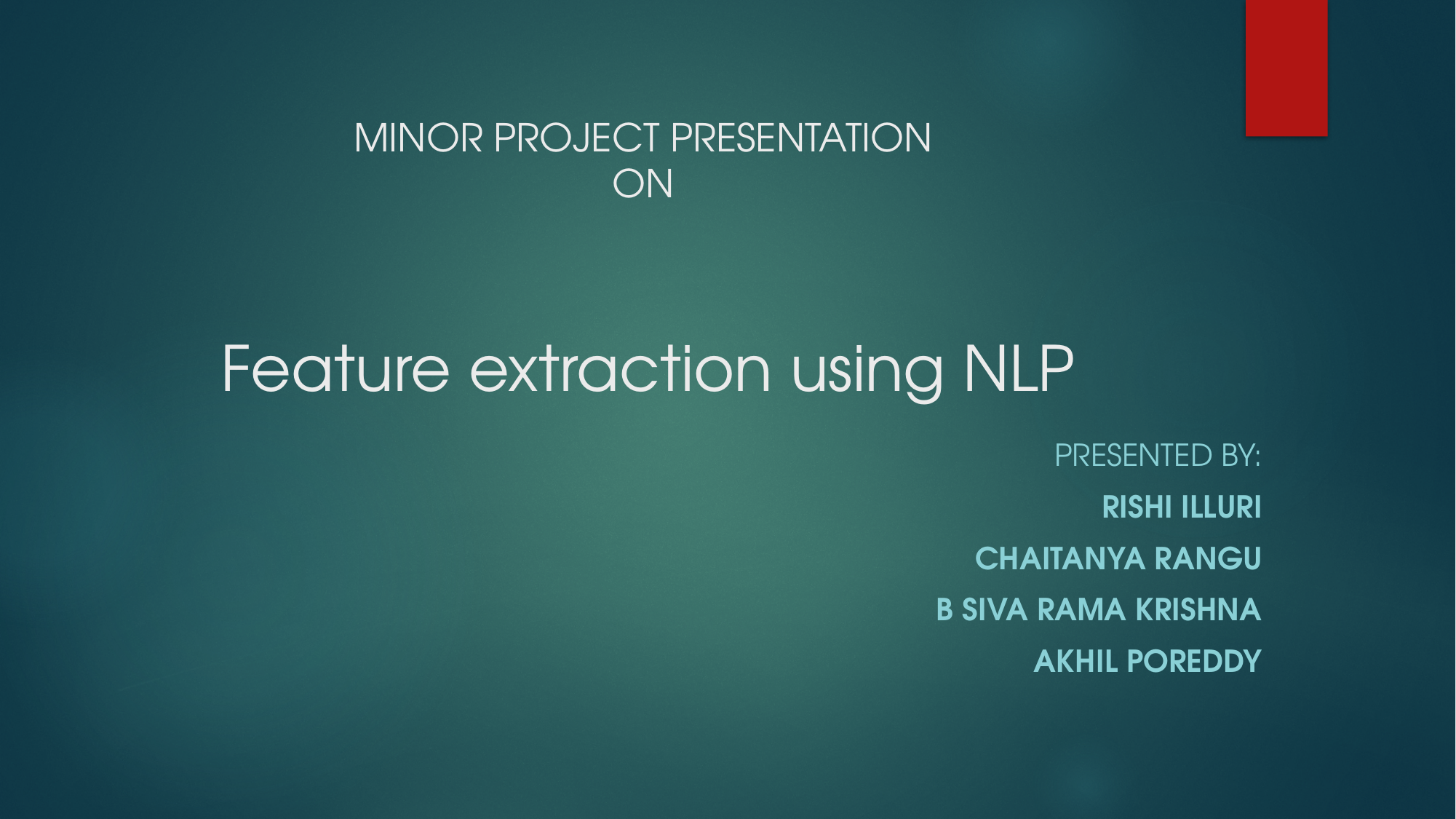

# MINOR PROJECT PRESENTATION ON Feature extraction using NLP
PRESENTED BY:
Rishi illuri
 Chaitanya rangu
B siva rama krishna
Akhil poreddy